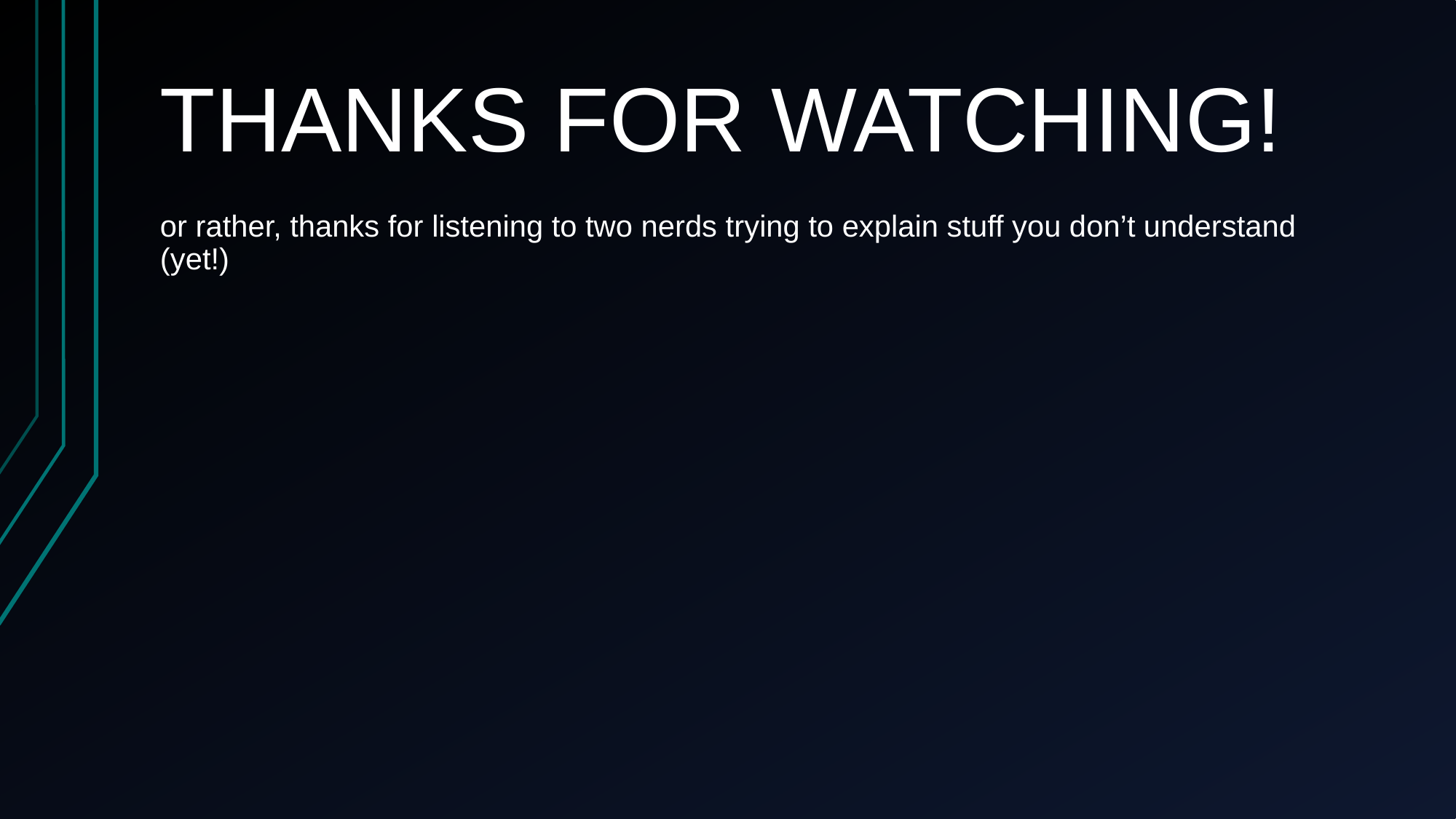

# THANKS FOR WATCHING!
or rather, thanks for listening to two nerds trying to explain stuff you don’t understand (yet!)